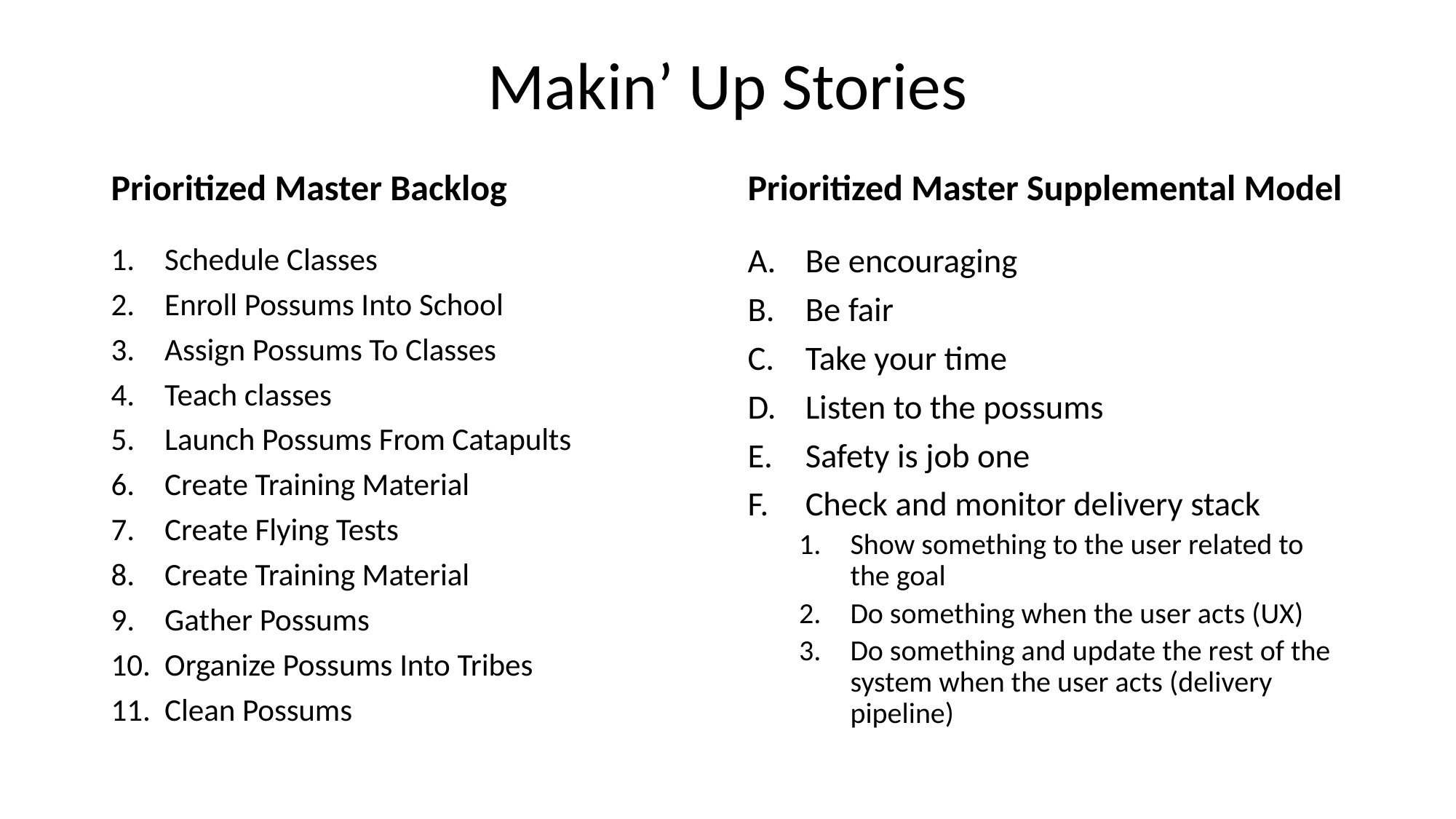

# Makin’ Up Stories
Prioritized Master Backlog
Prioritized Master Supplemental Model
Schedule Classes
Enroll Possums Into School
Assign Possums To Classes
Teach classes
Launch Possums From Catapults
Create Training Material
Create Flying Tests
Create Training Material
Gather Possums
Organize Possums Into Tribes
Clean Possums
Be encouraging
Be fair
Take your time
Listen to the possums
Safety is job one
Check and monitor delivery stack
Show something to the user related to the goal
Do something when the user acts (UX)
Do something and update the rest of the system when the user acts (delivery pipeline)